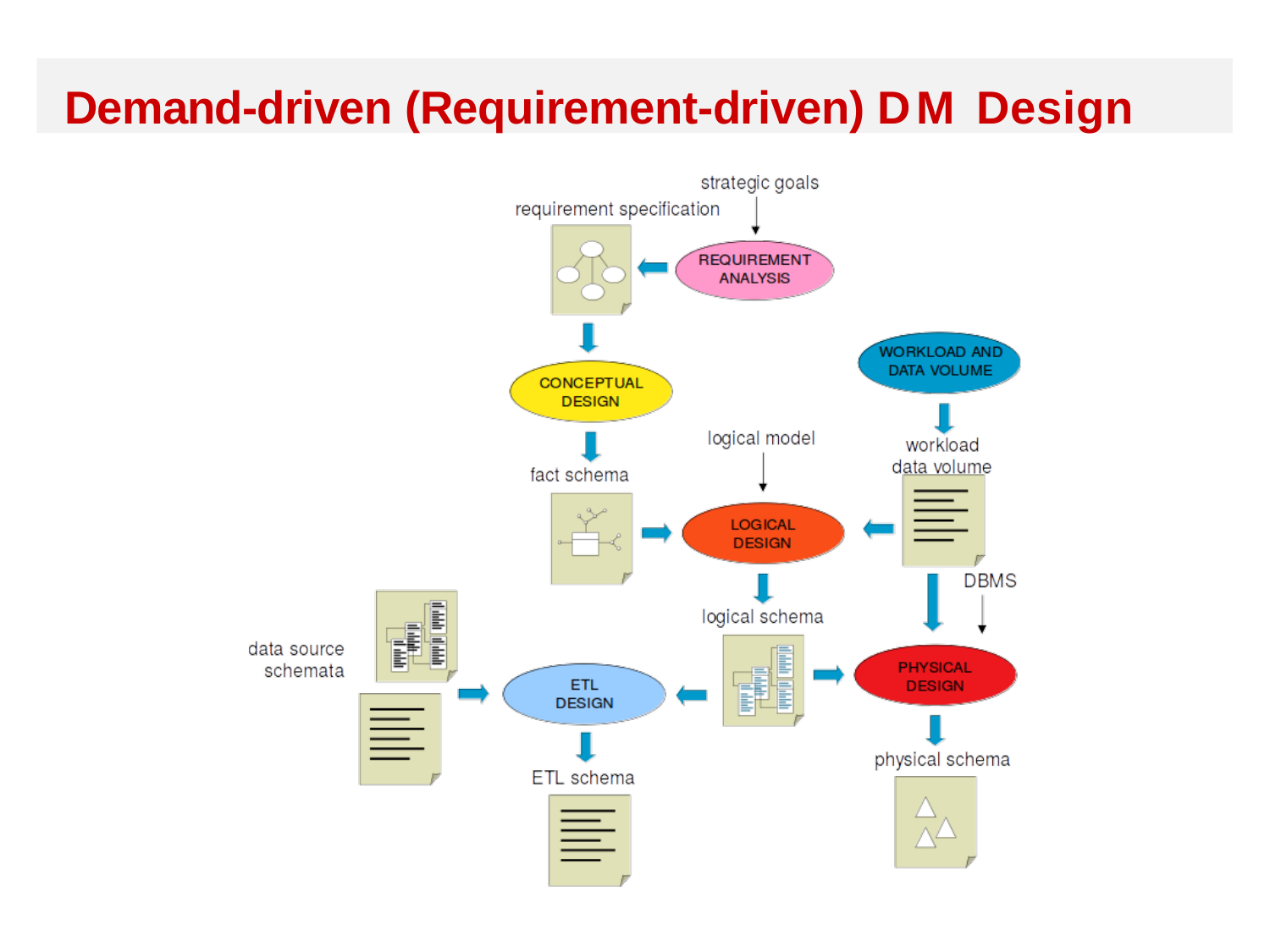

Demand-driven (Requirement-driven) DM Design

DATA WAREHOUSE: DESIGN - 3